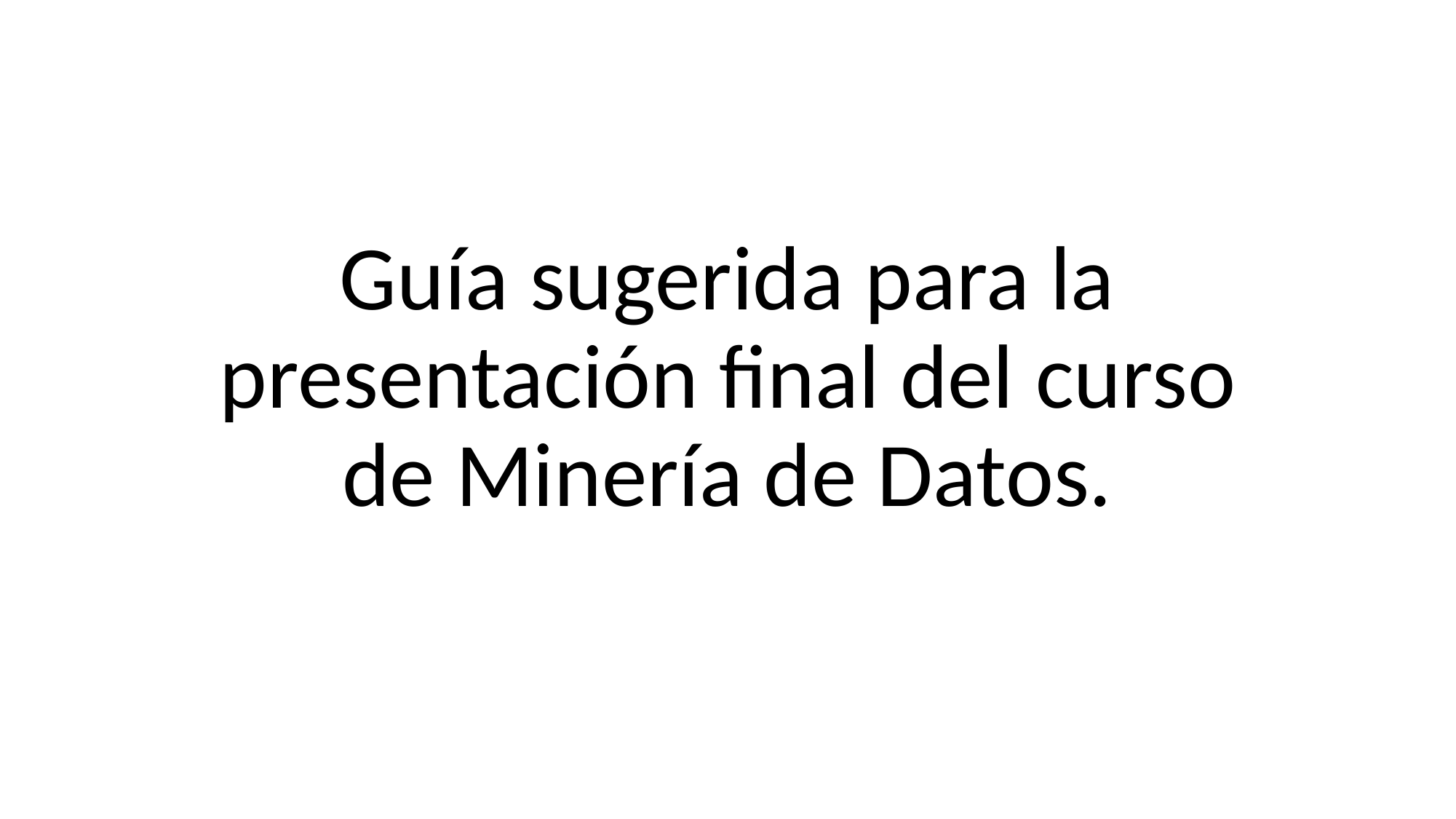

# Guía sugerida para la presentación final del curso de Minería de Datos.